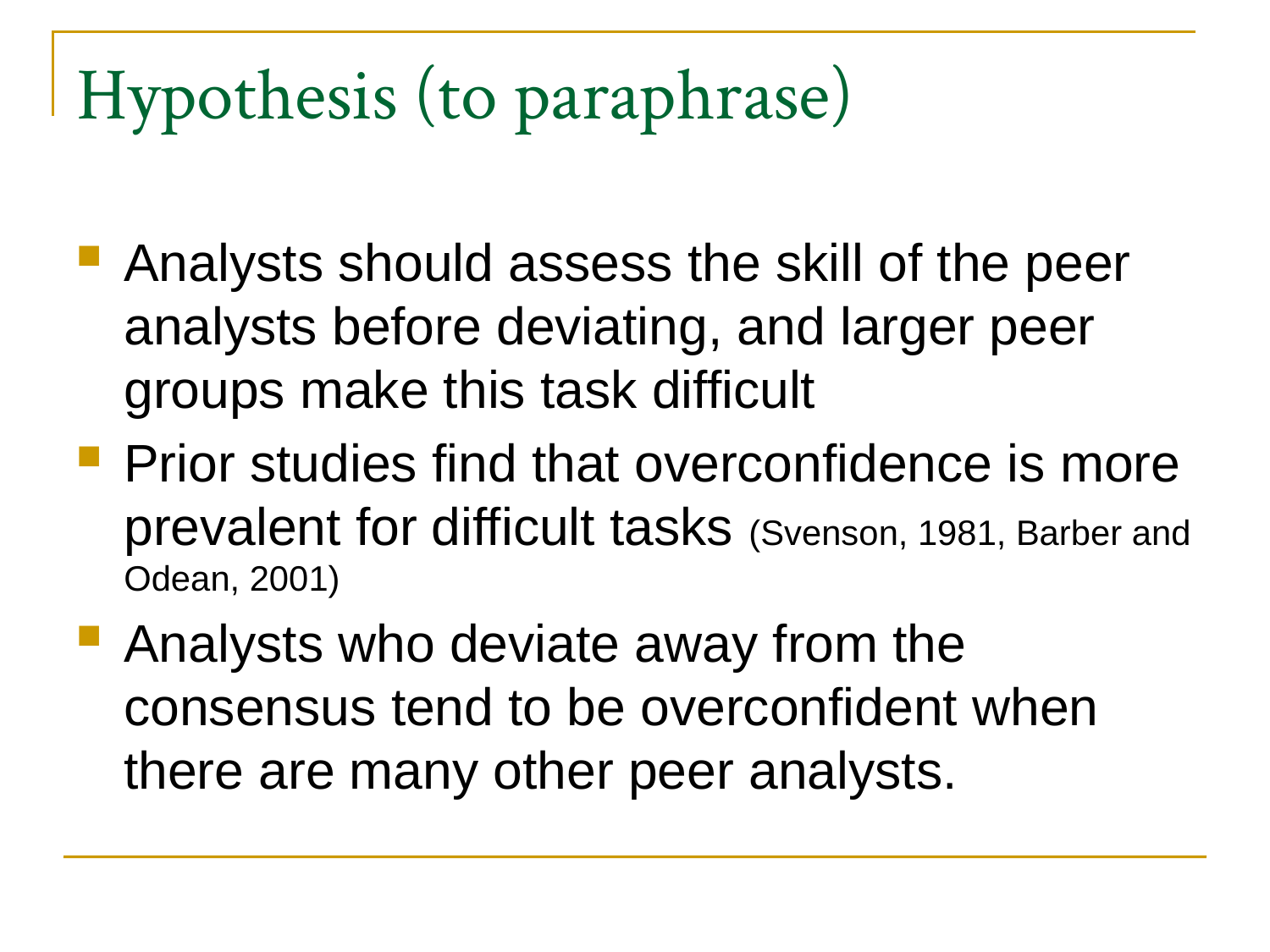

# Hypothesis (to paraphrase)
Analysts should assess the skill of the peer analysts before deviating, and larger peer groups make this task difficult
Prior studies find that overconfidence is more prevalent for difficult tasks (Svenson, 1981, Barber and Odean, 2001)
Analysts who deviate away from the consensus tend to be overconfident when there are many other peer analysts.